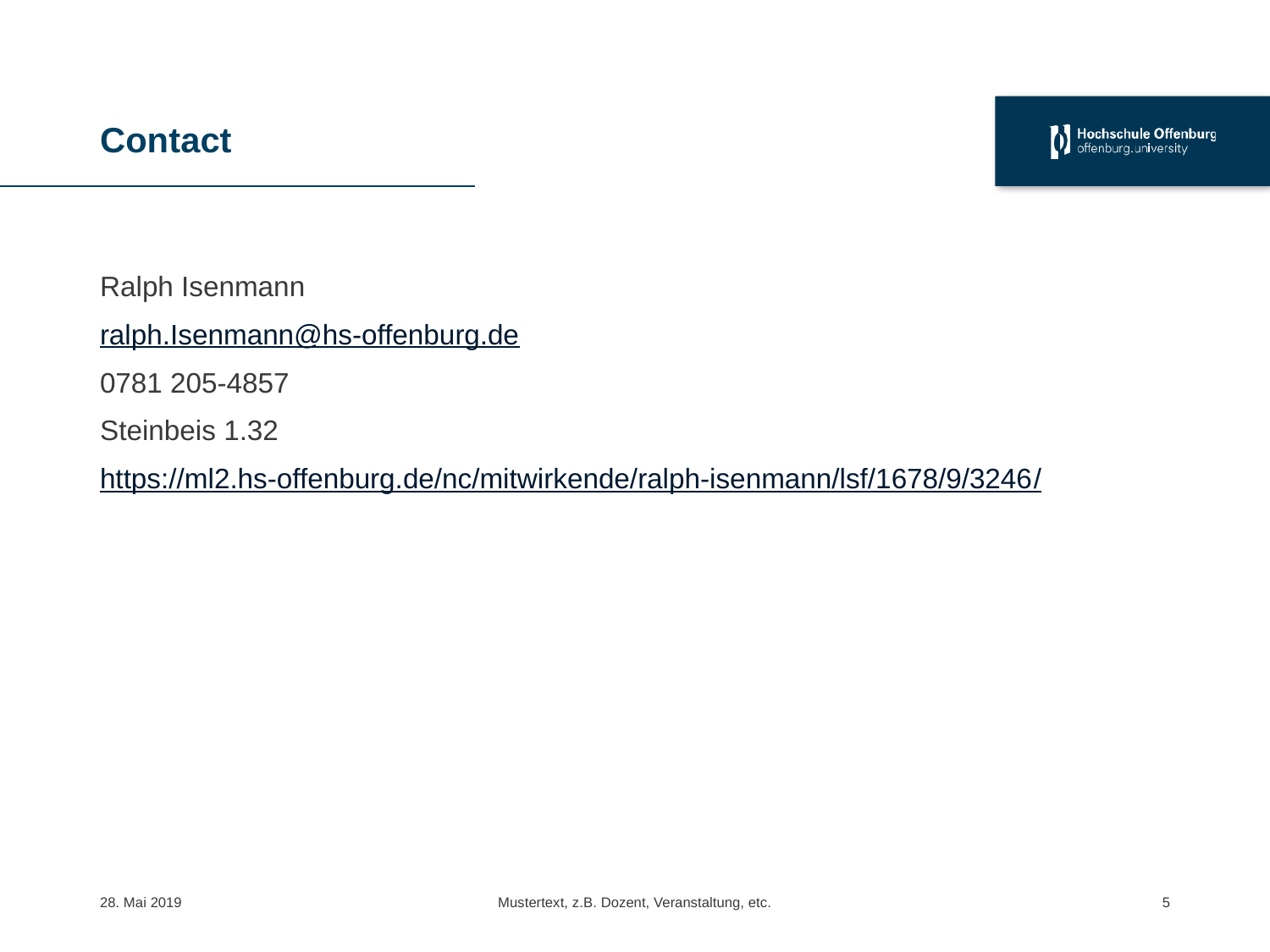

# Contact
Ralph Isenmann
ralph.Isenmann@hs-offenburg.de
0781 205-4857
Steinbeis 1.32
https://ml2.hs-offenburg.de/nc/mitwirkende/ralph-isenmann/lsf/1678/9/3246/

28. Mai 2019
Mustertext, z.B. Dozent, Veranstaltung, etc.
5